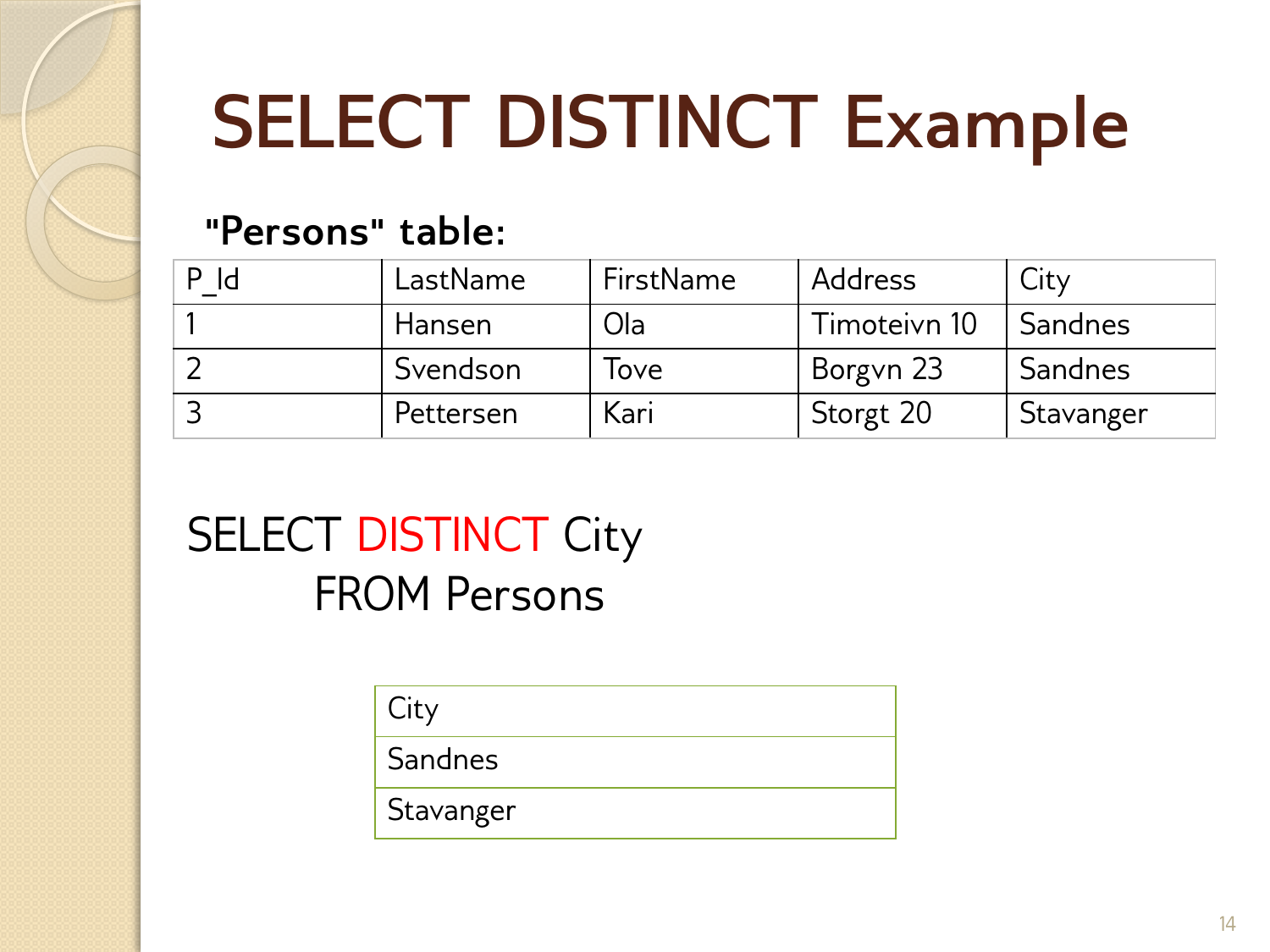

# SELECT DISTINCT Example
"Persons" table:
| P\_Id | LastName | FirstName | Address | City |
| --- | --- | --- | --- | --- |
| 1 | Hansen | Ola | Timoteivn 10 | Sandnes |
| 2 | Svendson | Tove | Borgvn 23 | Sandnes |
| 3 | Pettersen | Kari | Storgt 20 | Stavanger |
SELECT DISTINCT City
	FROM Persons
| City |
| --- |
| Sandnes |
| Stavanger |

14